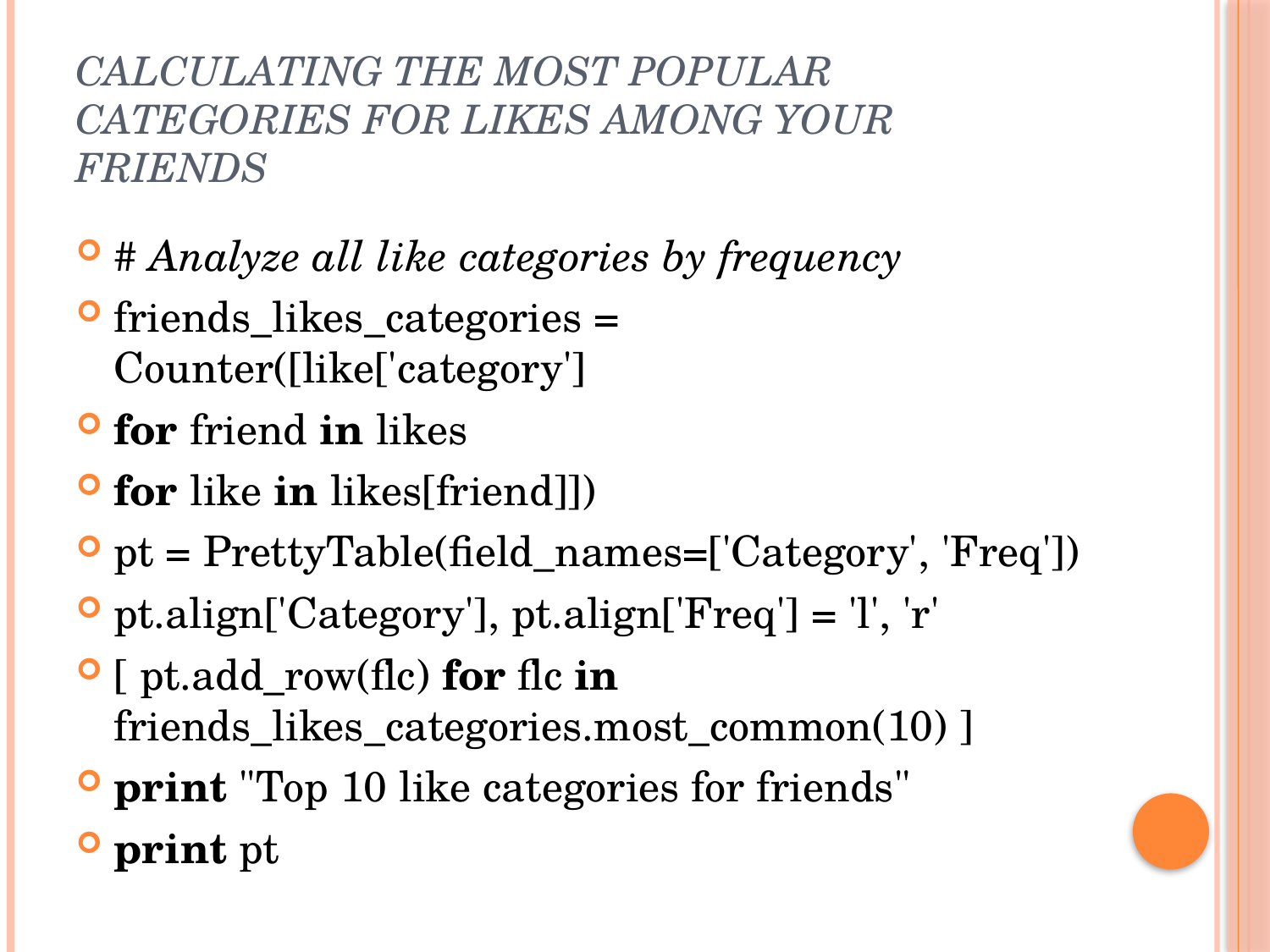

# Calculating the most popular categories for likes among your friends
# Analyze all like categories by frequency
friends_likes_categories = Counter([like['category']
for friend in likes
for like in likes[friend]])
pt = PrettyTable(field_names=['Category', 'Freq'])
pt.align['Category'], pt.align['Freq'] = 'l', 'r'
[ pt.add_row(flc) for flc in friends_likes_categories.most_common(10) ]
print "Top 10 like categories for friends"
print pt